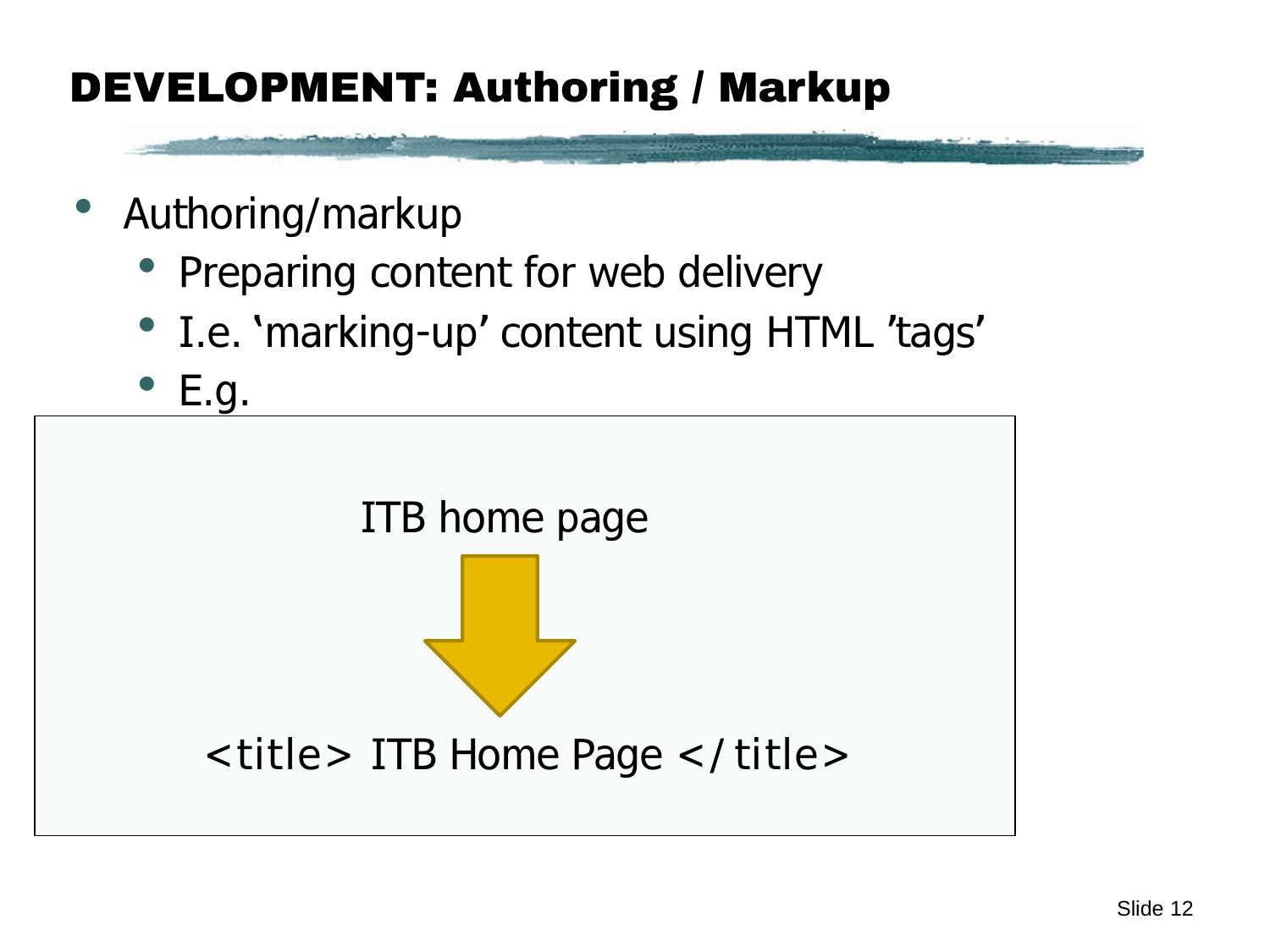

# DEVELOPMENT: Authoring / Markup
Authoring/markup
Preparing content for web delivery
I.e. ‘marking-up’ content using HTML ’tags’
E.g.

            ITB home page

<title> ITB Home Page </title>

Slide 12